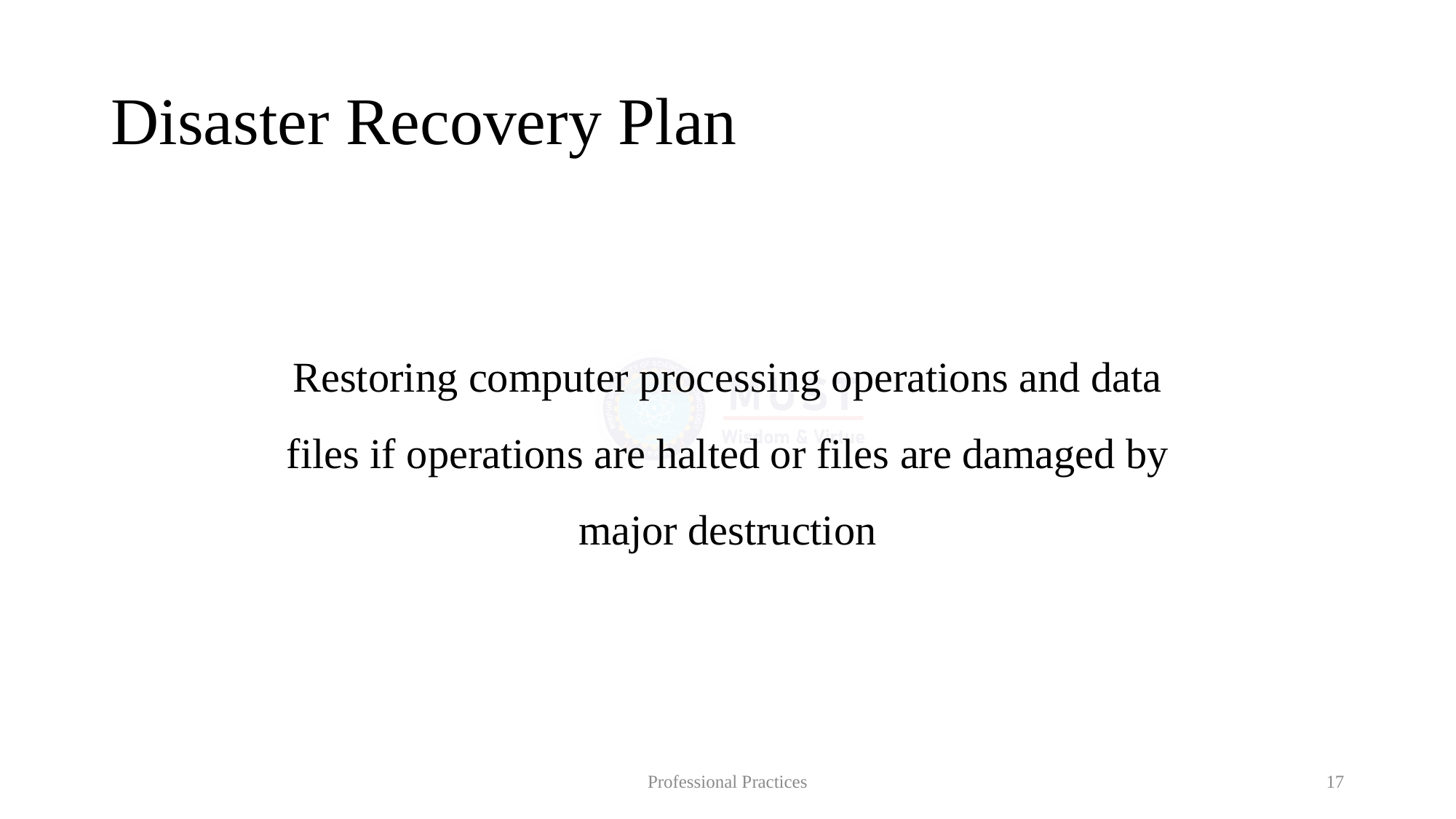

# Disaster Recovery Plan
Restoring computer processing operations and data files if operations are halted or files are damaged by major destruction
Professional Practices
17